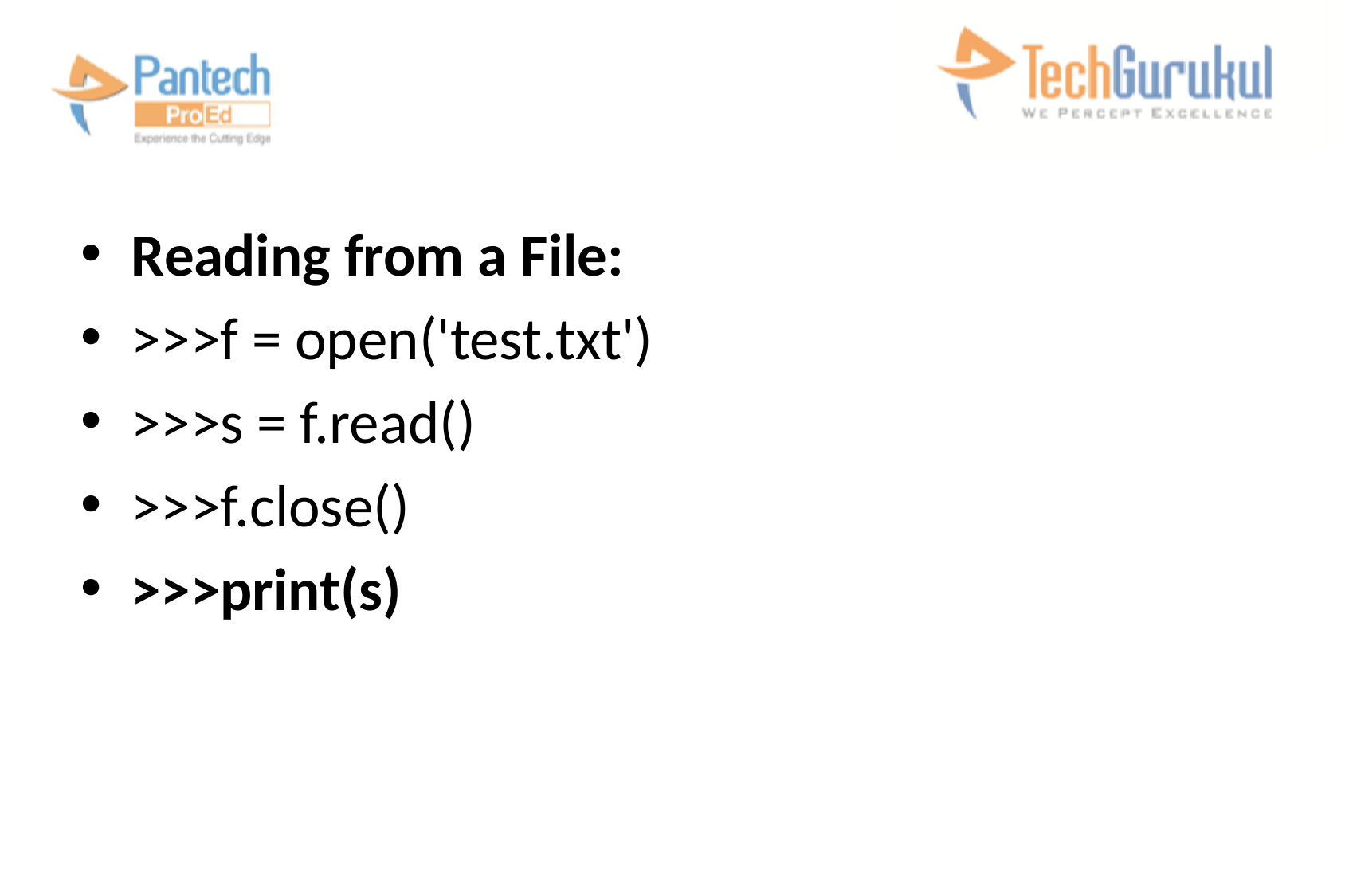

#
Reading from a File:
>>>f = open('test.txt')
>>>s = f.read()
>>>f.close()
>>>print(s)